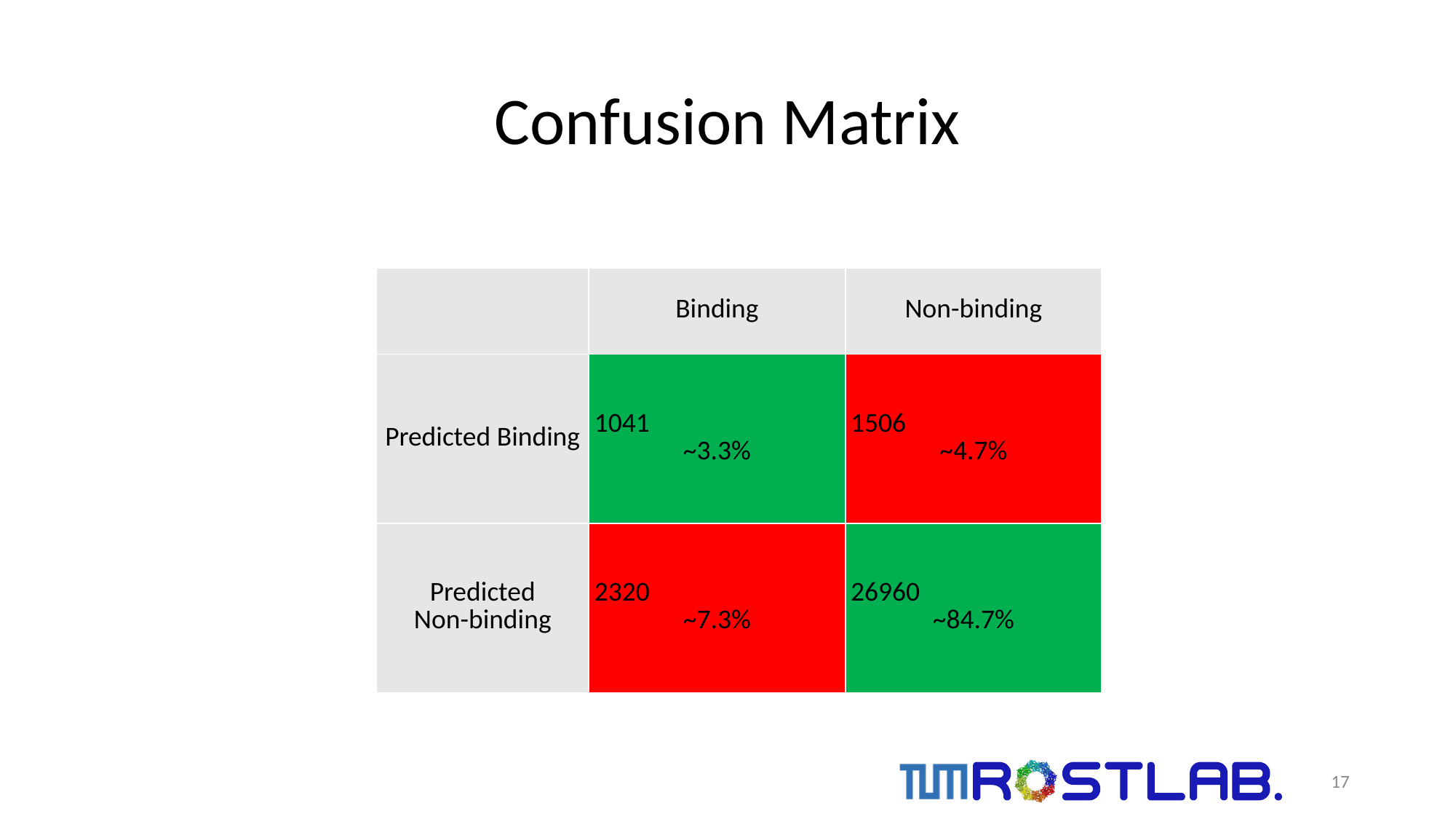

# Confusion Matrix
|  | Binding | Non-binding |
| --- | --- | --- |
| Predicted Binding | 1041 ~3.3% | 1506 ~4.7% |
| Predicted Non-binding | 2320 ~7.3% | 26960 ~84.7% |
17